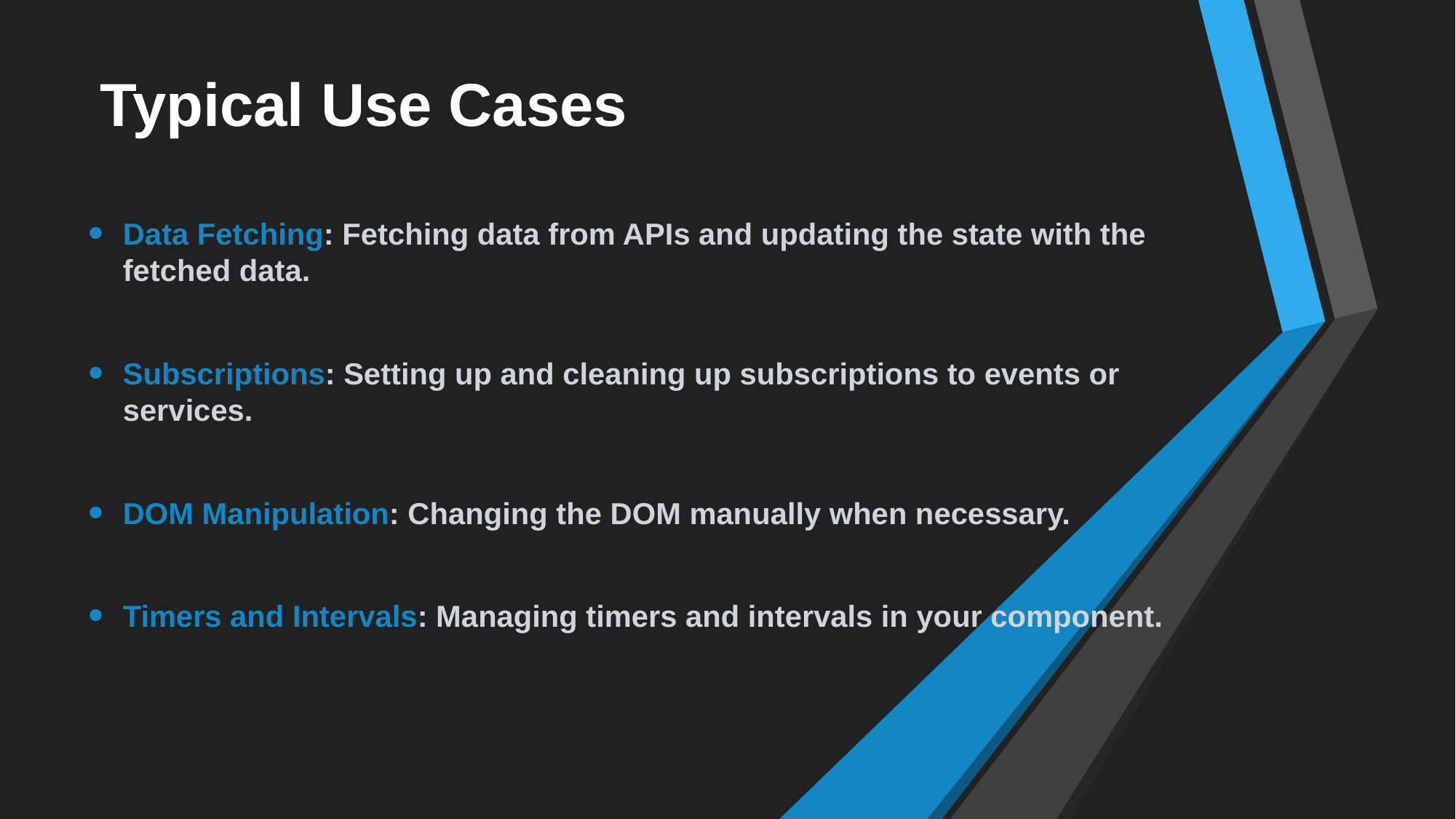

Typical Use Cases

Data Fetching: Fetching data from APIs and updating the state with the fetched data.

Subscriptions: Setting up and cleaning up subscriptions to events or services.

DOM Manipulation: Changing the DOM manually when necessary.

Timers and Intervals: Managing timers and intervals in your component.